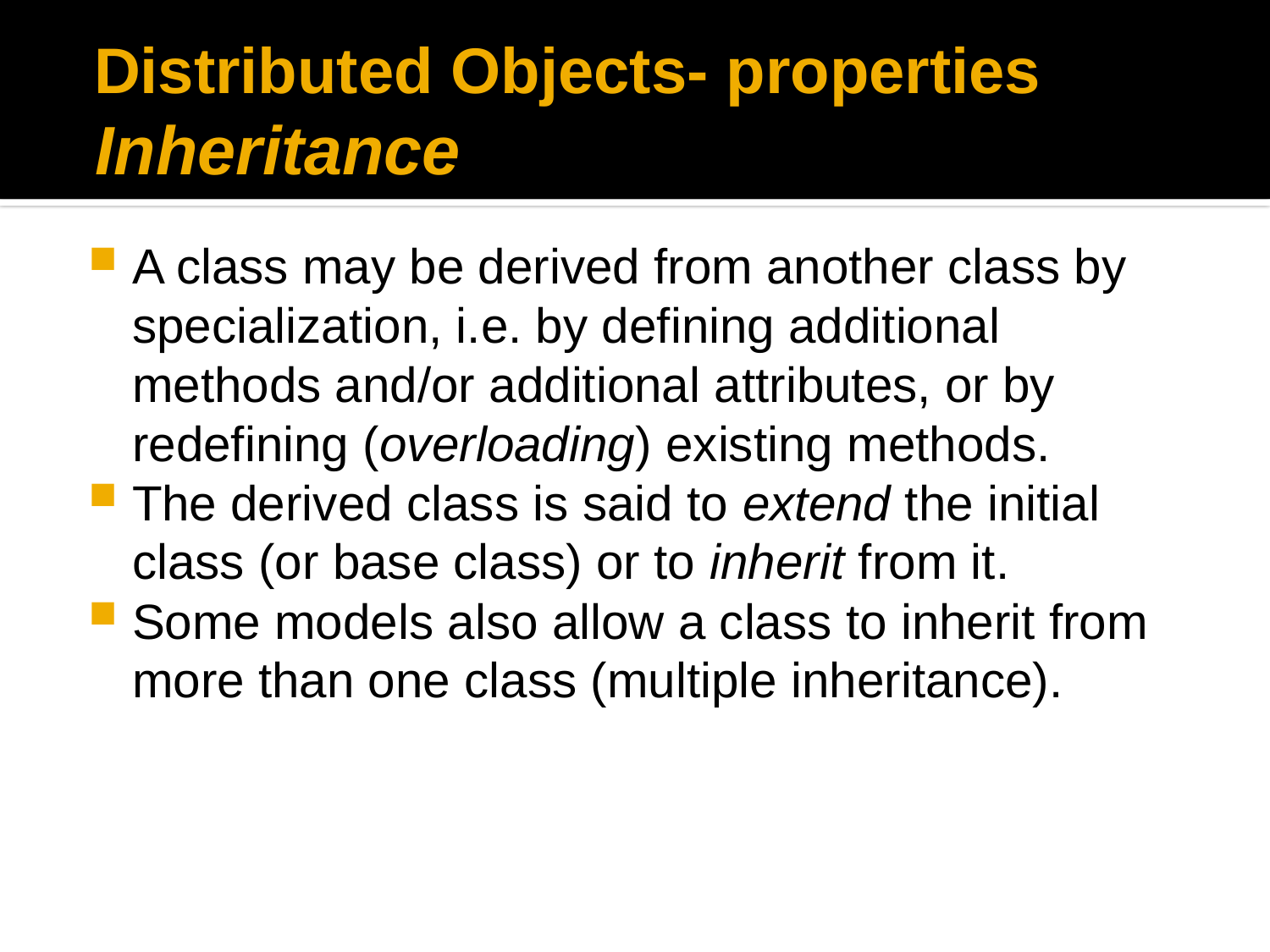

# Distributed Objects- properties Inheritance
A class may be derived from another class by specialization, i.e. by defining additional methods and/or additional attributes, or by redefining (overloading) existing methods.
The derived class is said to extend the initial class (or base class) or to inherit from it.
Some models also allow a class to inherit from more than one class (multiple inheritance).